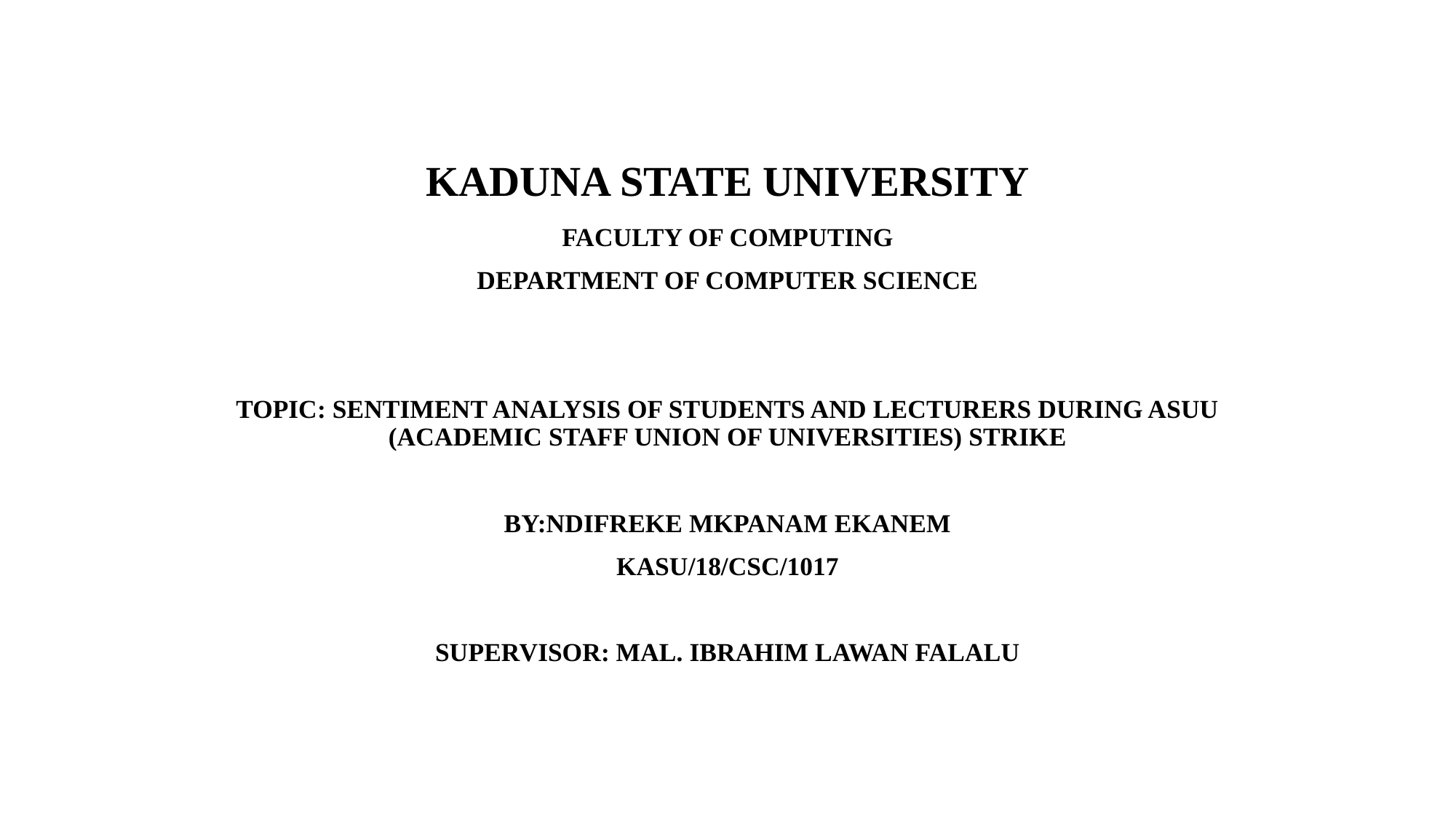

# KADUNA STATE UNIVERSITY
FACULTY OF COMPUTING
DEPARTMENT OF COMPUTER SCIENCE

TOPIC: SENTIMENT ANALYSIS OF STUDENTS AND LECTURERS DURING ASUU (ACADEMIC STAFF UNION OF UNIVERSITIES) STRIKE

BY:NDIFREKE MKPANAM EKANEM
KASU/18/CSC/1017

SUPERVISOR: MAL. IBRAHIM LAWAN FALALU